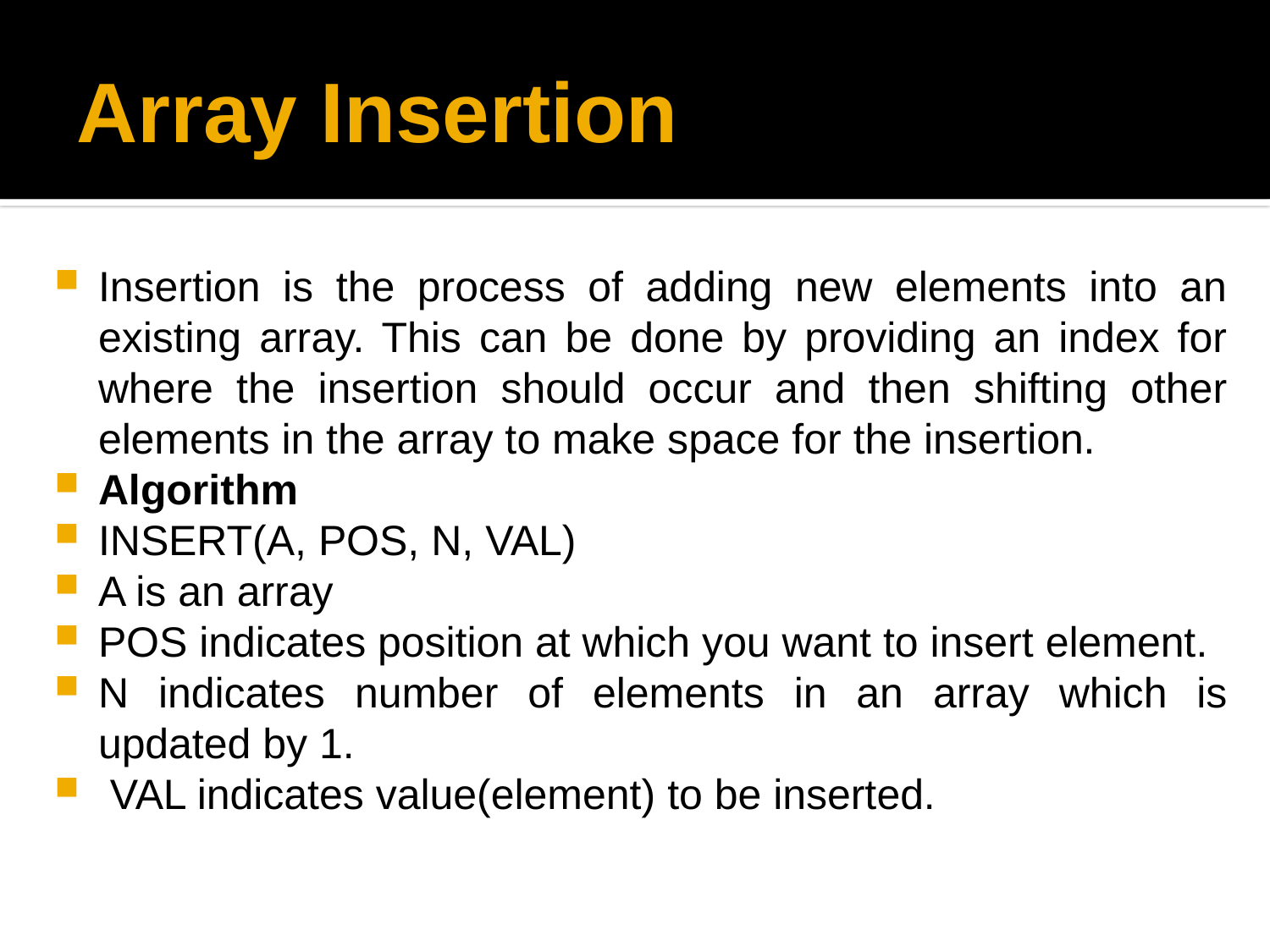

# Array Insertion
Insertion is the process of adding new elements into an existing array. This can be done by providing an index for where the insertion should occur and then shifting other elements in the array to make space for the insertion.
Algorithm
INSERT(A, POS, N, VAL)
A is an array
POS indicates position at which you want to insert element.
N indicates number of elements in an array which is updated by 1.
 VAL indicates value(element) to be inserted.